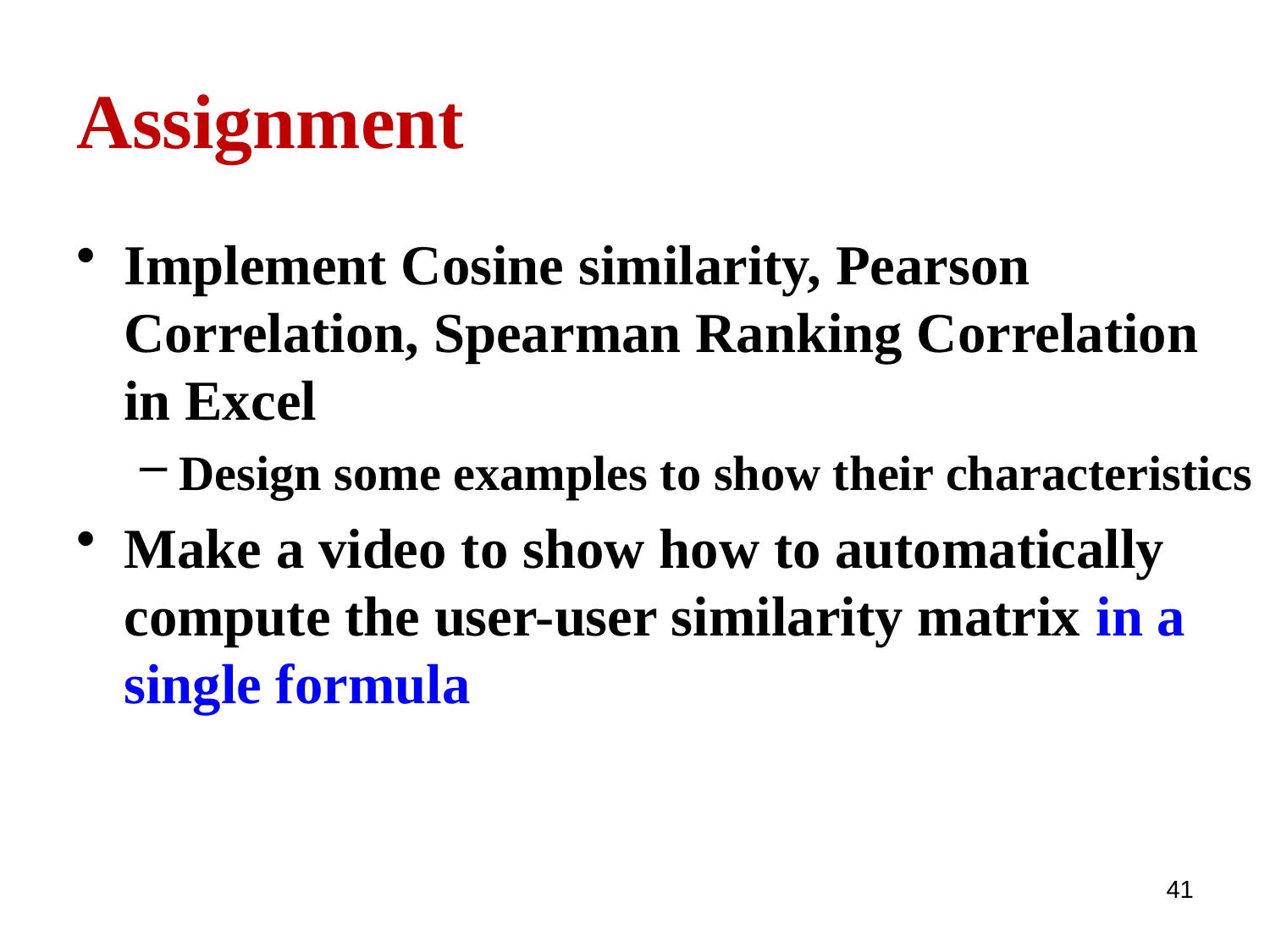

# Assignment
Implement Cosine similarity, Pearson Correlation, Spearman Ranking Correlation in Excel
Design some examples to show their characteristics
Make a video to show how to automatically compute the user-user similarity matrix in a single formula
41